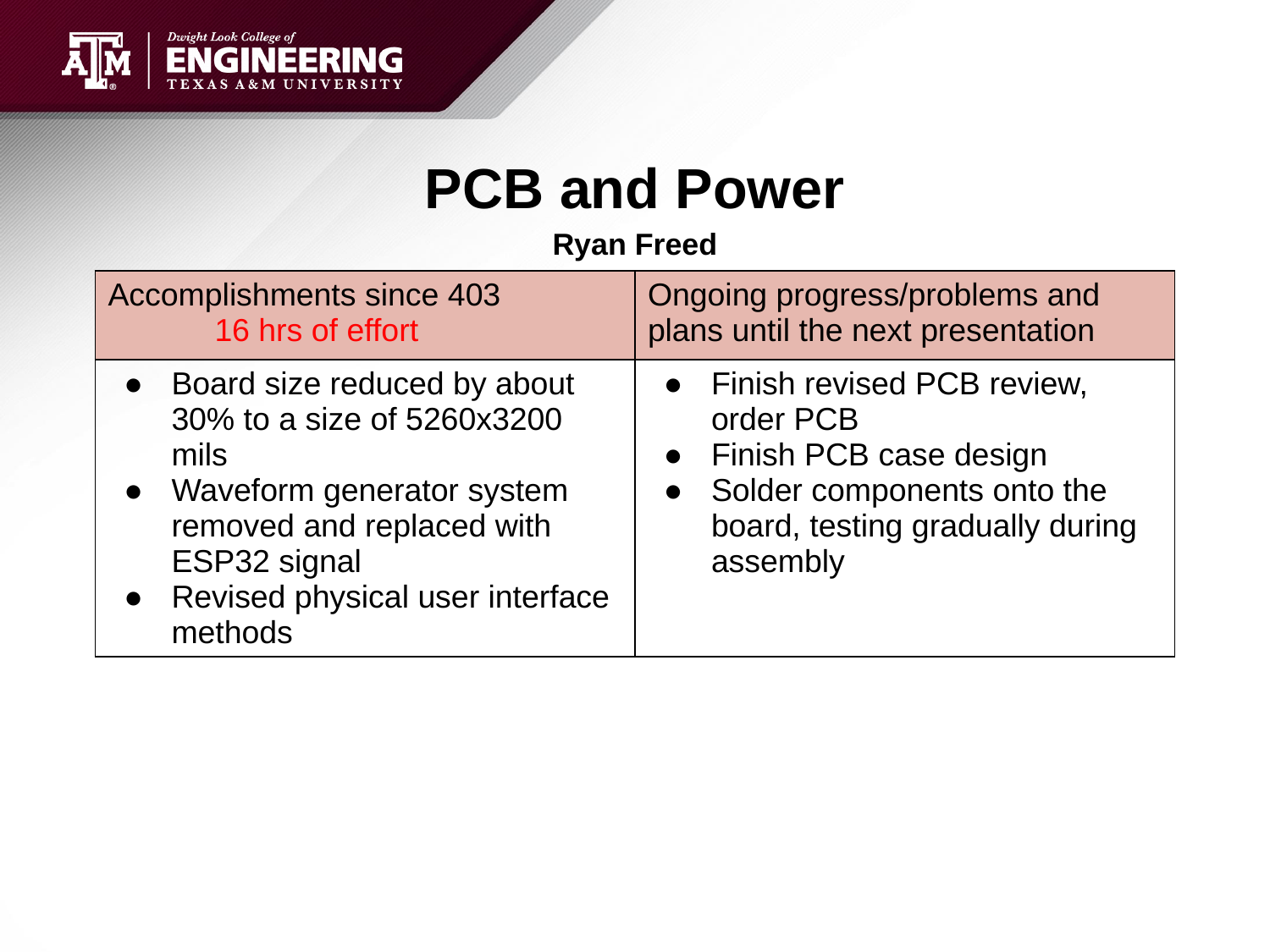

# PCB and Power
Ryan Freed
| Accomplishments since 403 16 hrs of effort | Ongoing progress/problems and plans until the next presentation |
| --- | --- |
| Board size reduced by about 30% to a size of 5260x3200 mils Waveform generator system removed and replaced with ESP32 signal Revised physical user interface methods | Finish revised PCB review, order PCB Finish PCB case design Solder components onto the board, testing gradually during assembly |